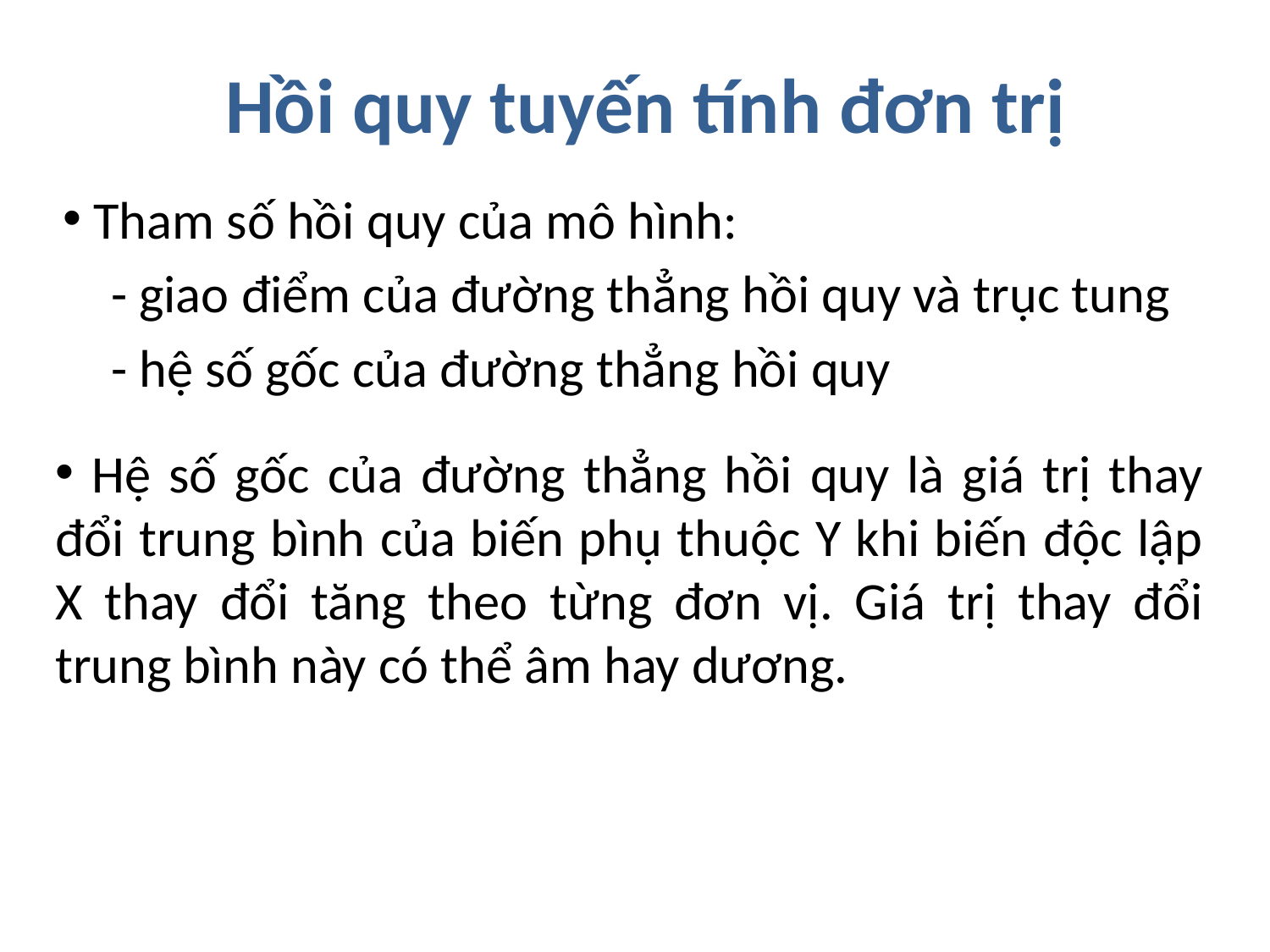

# Hồi quy tuyến tính đơn trị
 Tham số hồi quy của mô hình:
    - giao điểm của đường thẳng hồi quy và trục tung
    - hệ số gốc của đường thẳng hồi quy

 Hệ số gốc của đường thẳng hồi quy là giá trị thay đổi trung bình của biến phụ thuộc Y khi biến độc lập X thay đổi tăng theo từng đơn vị. Giá trị thay đổi trung bình này có thể âm hay dương.